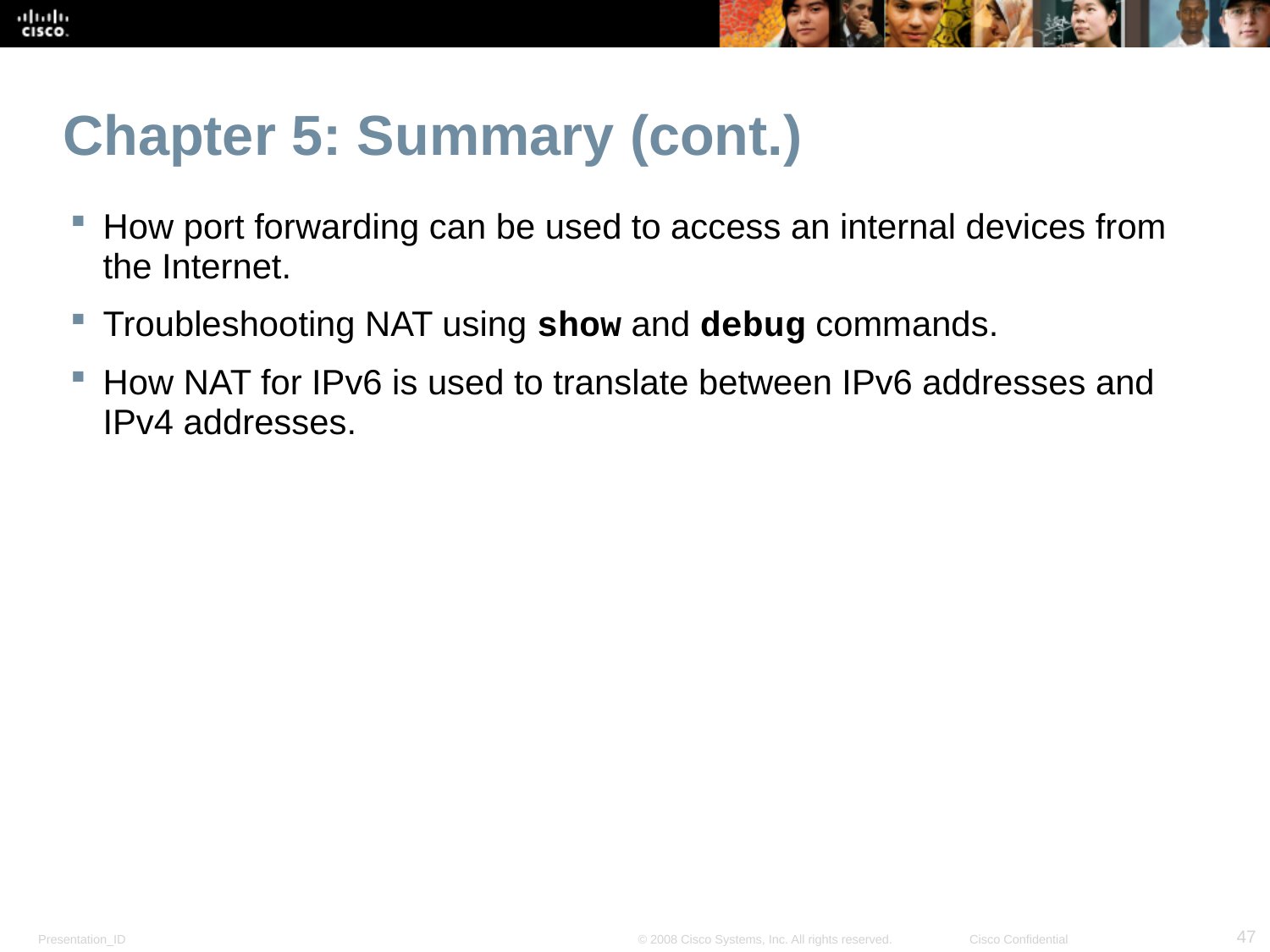

# Chapter 5: Summary (cont.)
How port forwarding can be used to access an internal devices from the Internet.
Troubleshooting NAT using show and debug commands.
How NAT for IPv6 is used to translate between IPv6 addresses and IPv4 addresses.